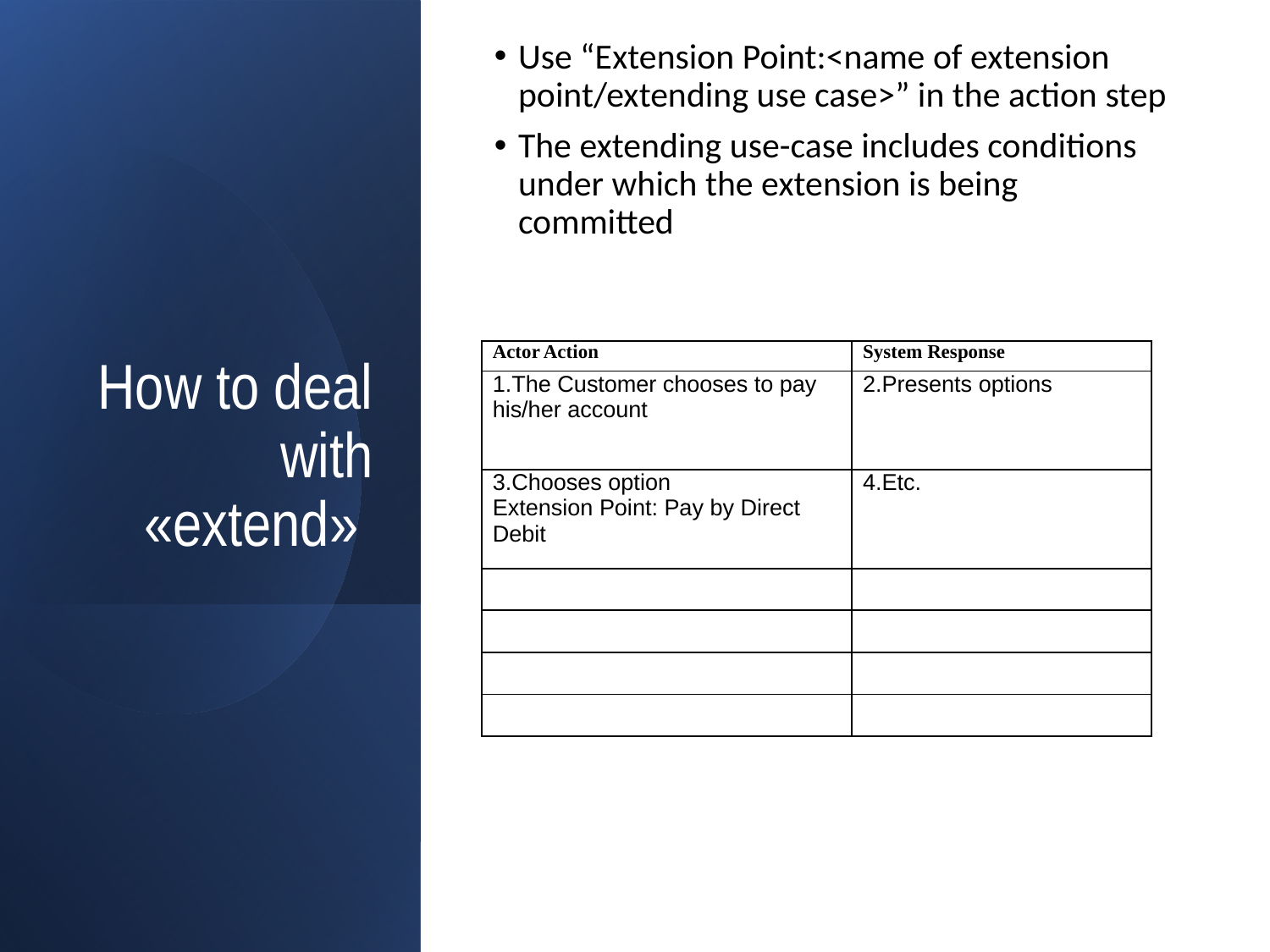

Use “Extension Point:<name of extension point/extending use case>” in the action step
The extending use-case includes conditions under which the extension is being committed

# How to deal with «extend»

| Actor Action | System Response |
| --- | --- |
| 1.The Customer chooses to pay his/her account | 2.Presents options |
| 3.Chooses option Extension Point: Pay by Direct Debit | 4.Etc. |
|  |  |
|  |  |
|  |  |
|  |  |